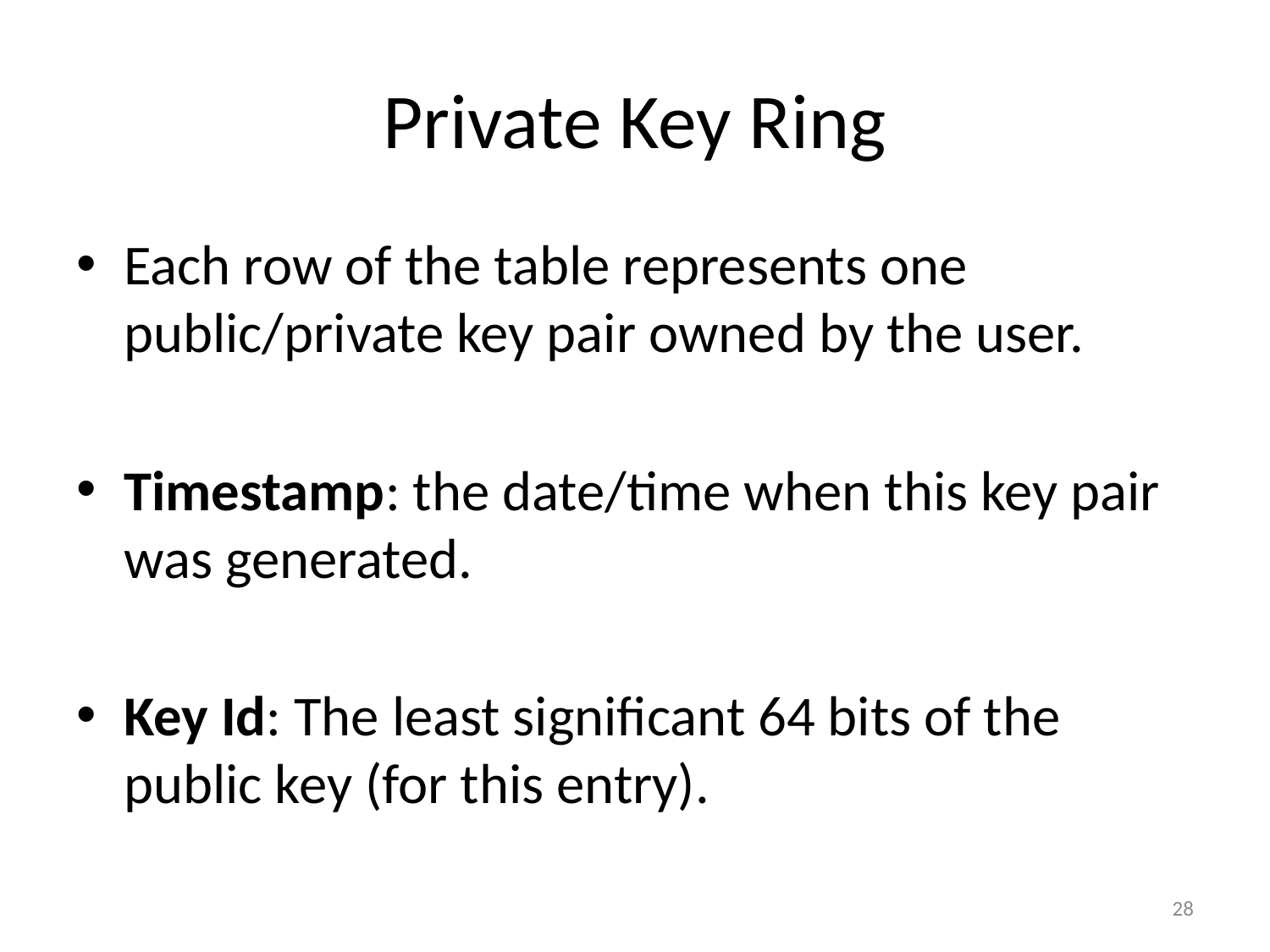

# Private Key Ring
Each row of the table represents one public/private key pair owned by the user.

Timestamp: the date/time when this key pair was generated.

Key Id: The least significant 64 bits of the public key (for this entry).

28